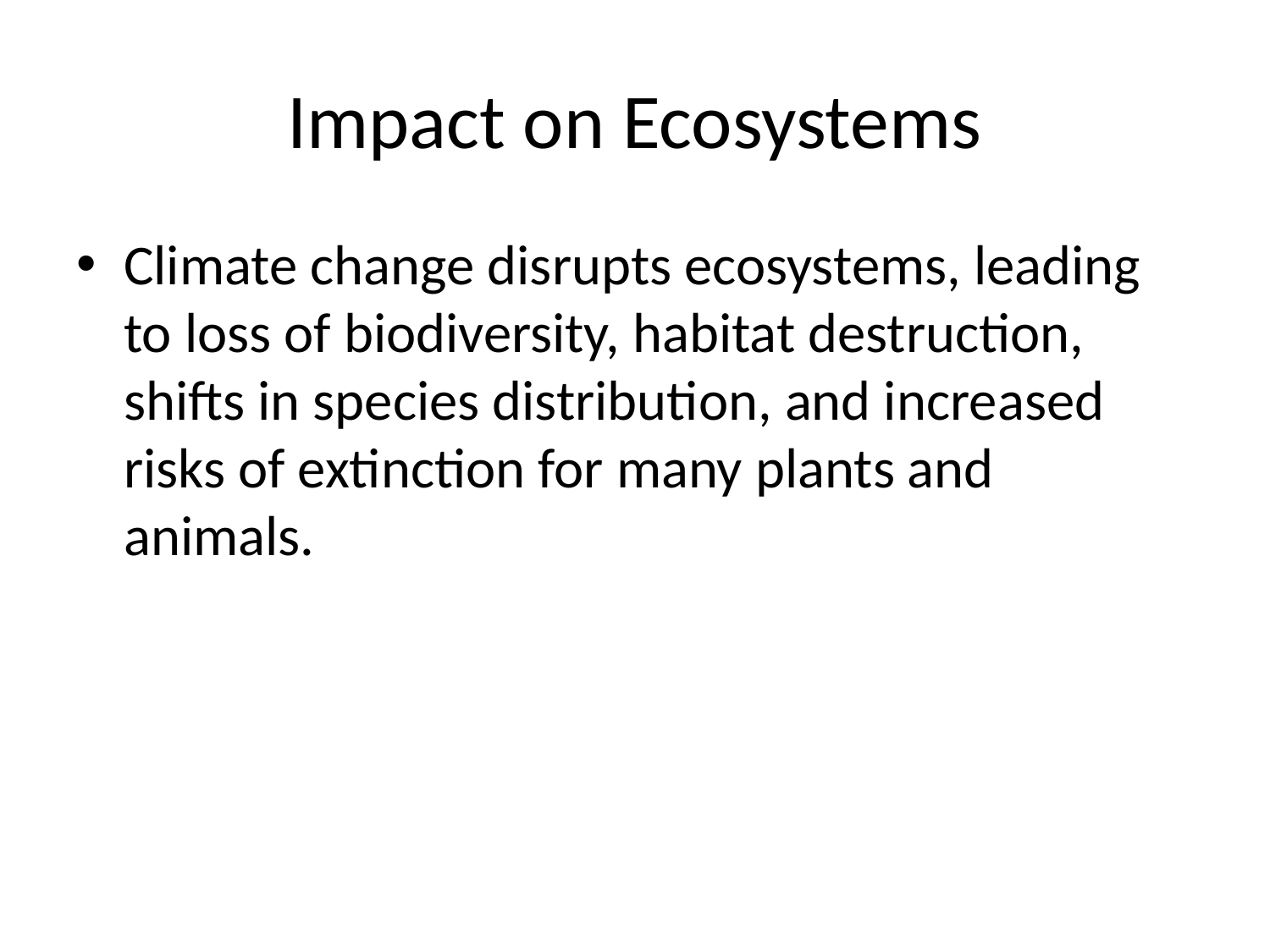

# Impact on Ecosystems
Climate change disrupts ecosystems, leading to loss of biodiversity, habitat destruction, shifts in species distribution, and increased risks of extinction for many plants and animals.